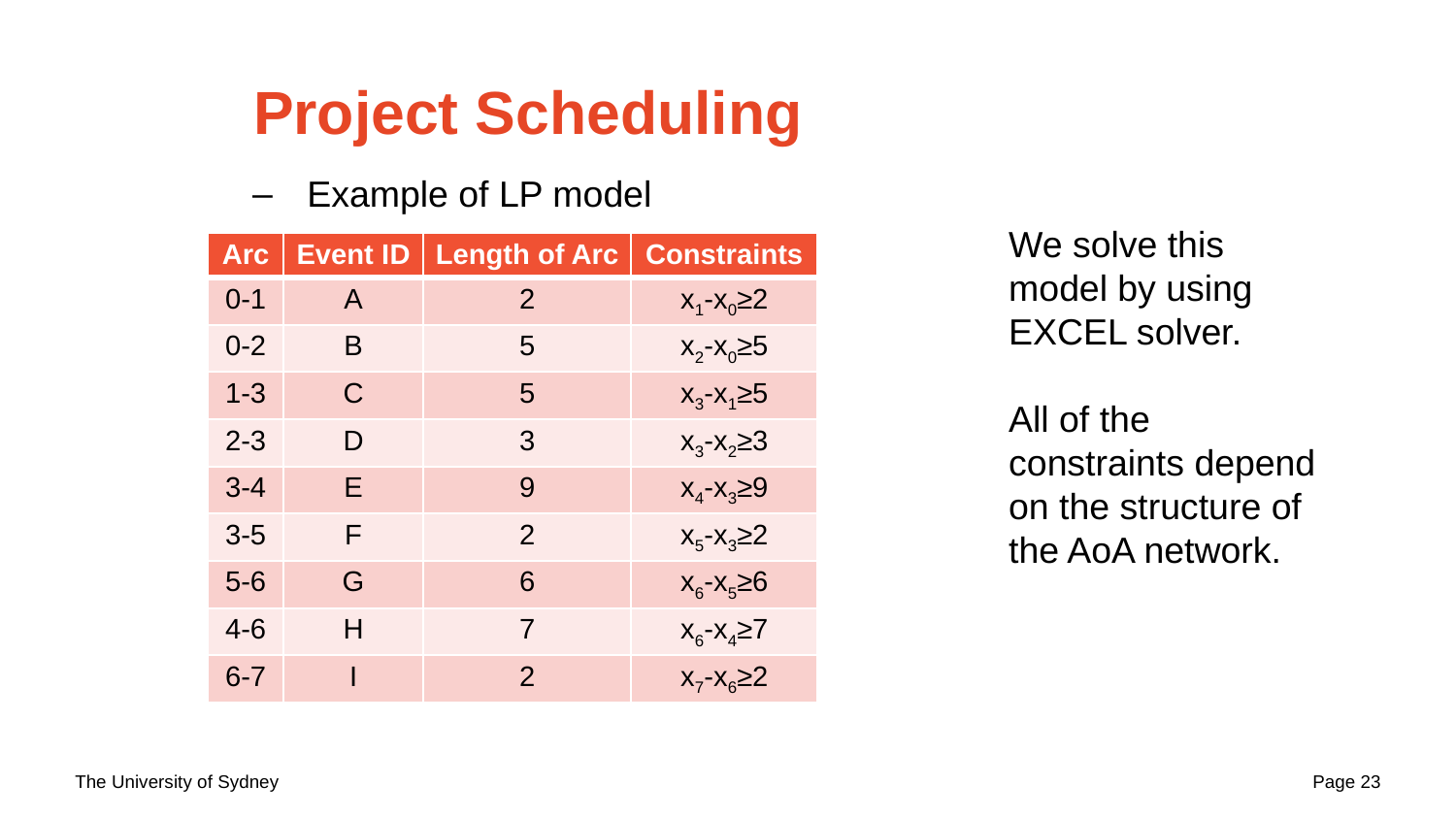

# Project Scheduling
Example of LP model
We solve this model by using EXCEL solver.

All of the constraints depend on the structure of the AoA network.
| Arc | Event ID | Length of Arc | Constraints |
| --- | --- | --- | --- |
| 0-1 | A | 2 | x1-x0≥2 |
| 0-2 | B | 5 | x2-x0≥5 |
| 1-3 | C | 5 | x3-x1≥5 |
| 2-3 | D | 3 | x3-x2≥3 |
| 3-4 | E | 9 | x4-x3≥9 |
| 3-5 | F | 2 | x5-x3≥2 |
| 5-6 | G | 6 | x6-x5≥6 |
| 4-6 | H | 7 | x6-x4≥7 |
| 6-7 | I | 2 | x7-x6≥2 |